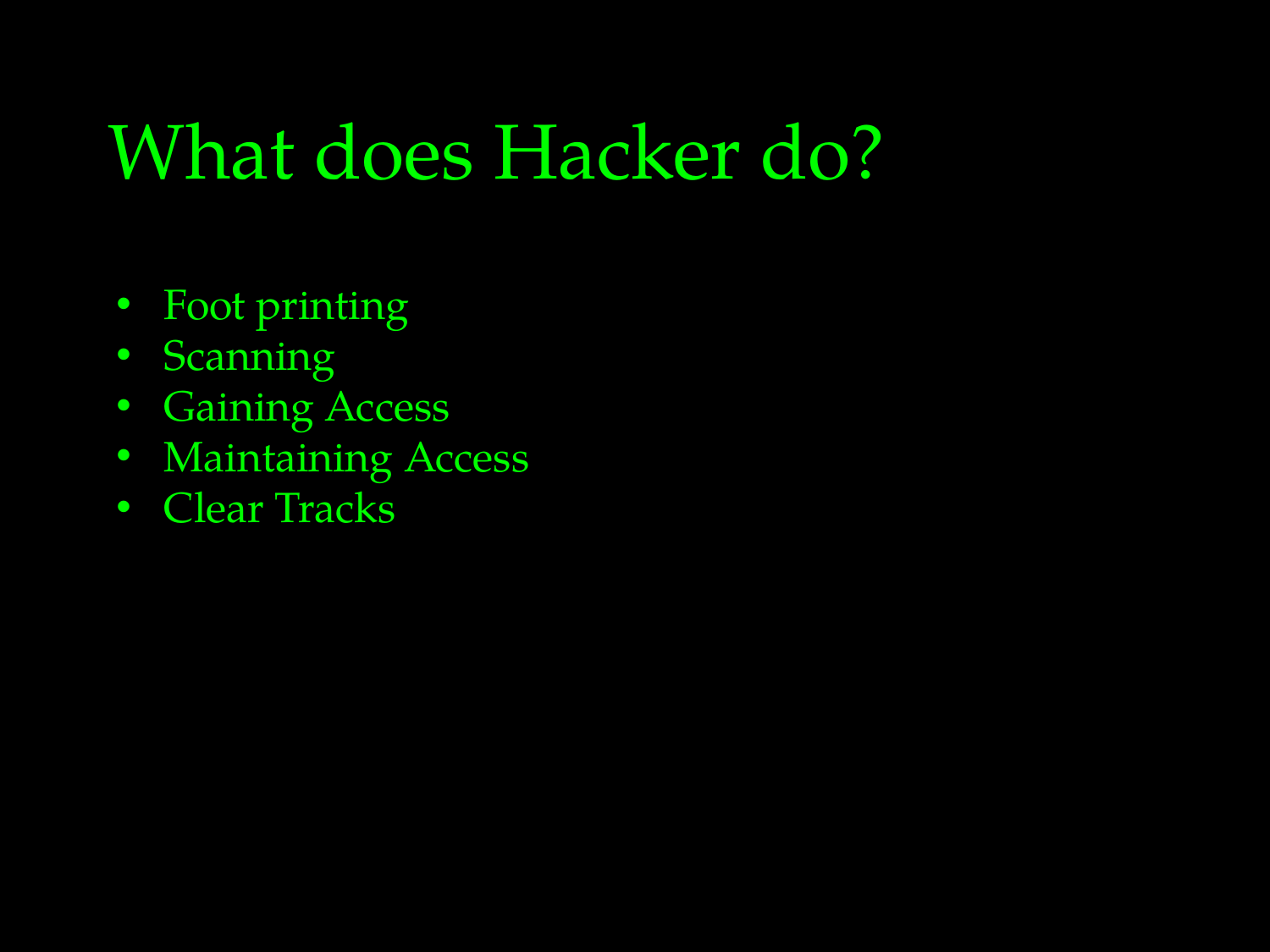

# What does Hacker do?
Foot printing
Scanning
Gaining Access
Maintaining Access
Clear Tracks